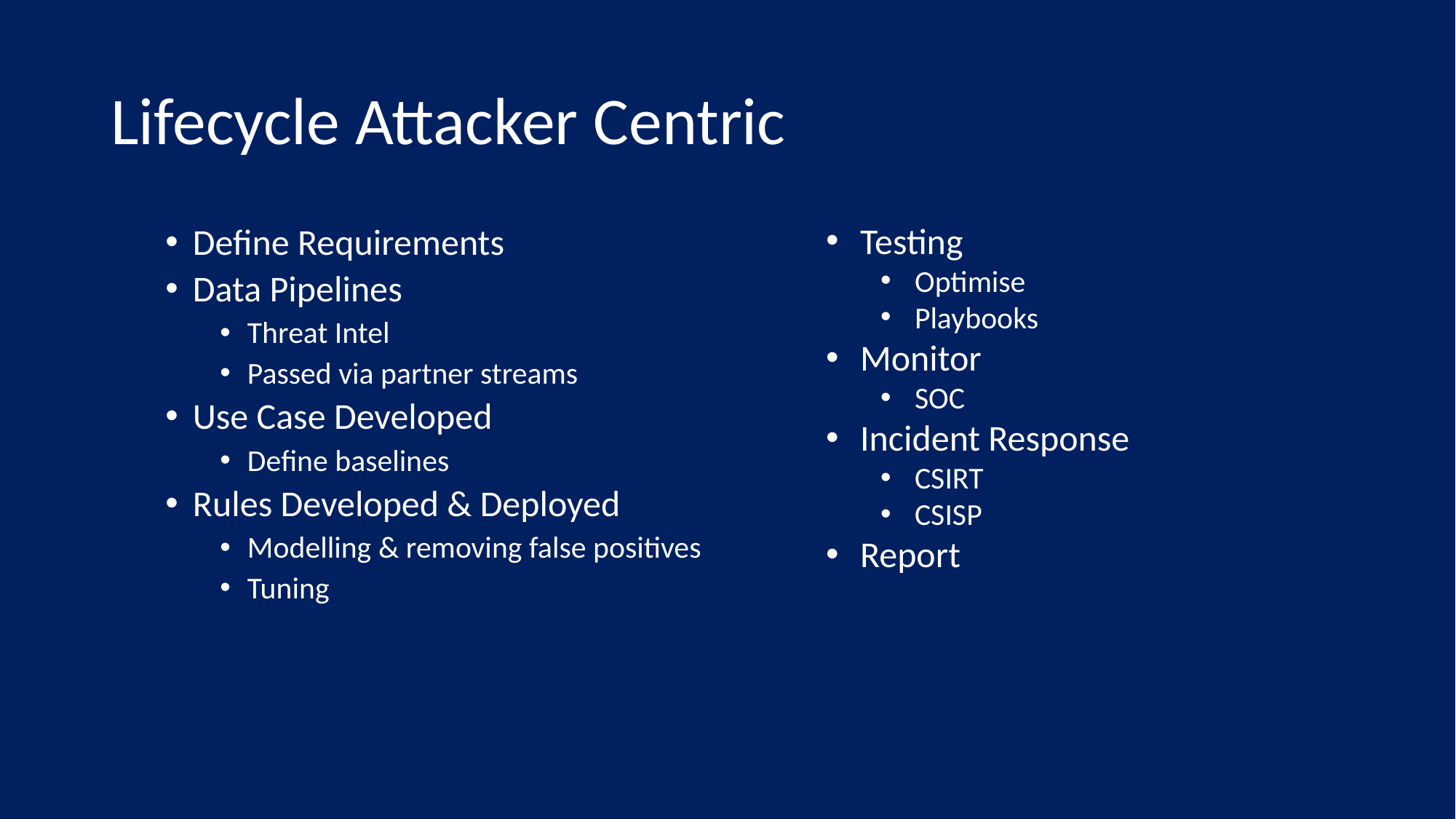

# Lifecycle Attacker Centric
Testing
Optimise
Playbooks
Monitor
SOC
Incident Response
CSIRT
CSISP
Report

Define Requirements
Data Pipelines
Threat Intel
Passed via partner streams
Use Case Developed
Define baselines
Rules Developed & Deployed
Modelling & removing false positives
Tuning